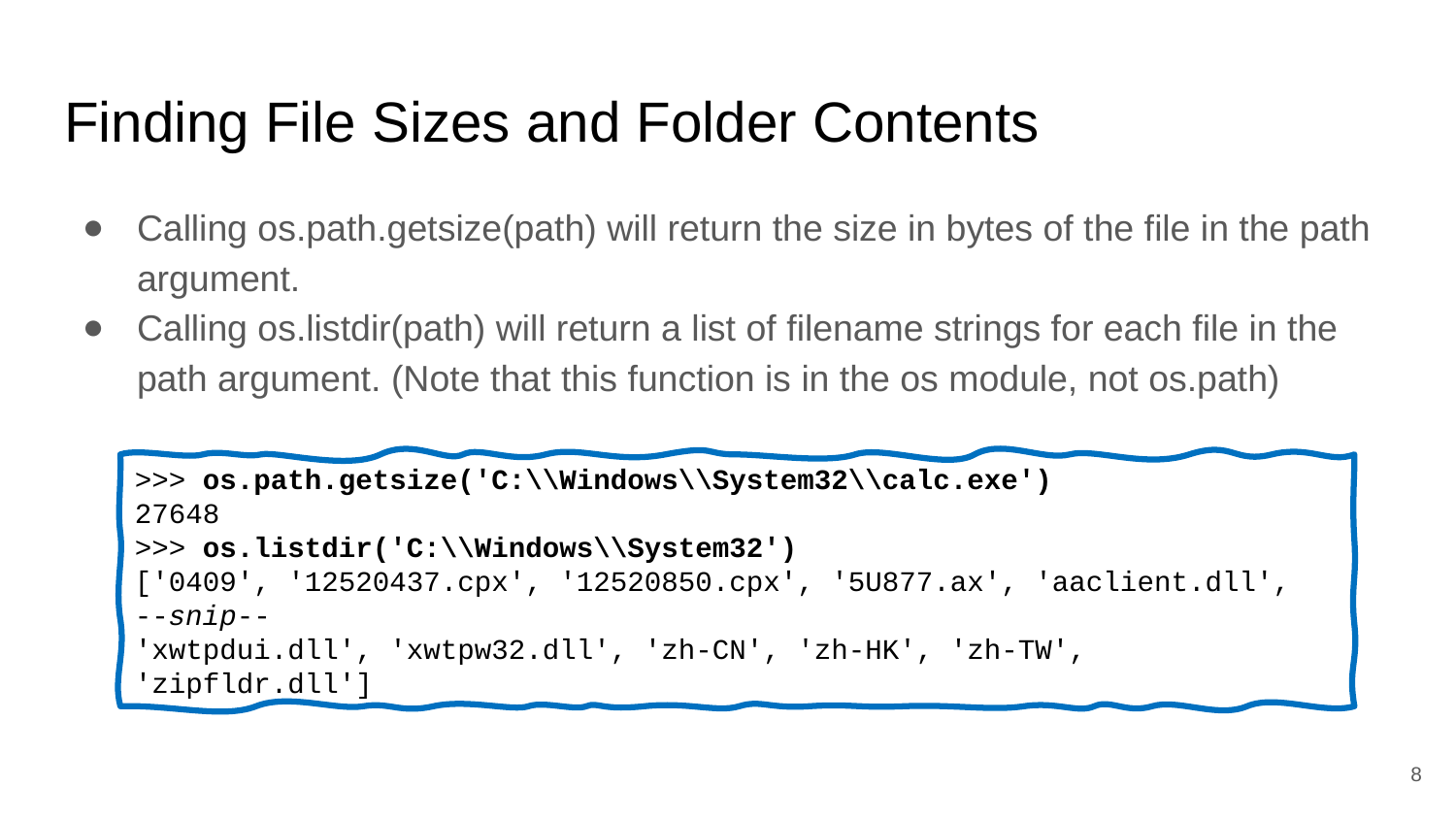

# Finding File Sizes and Folder Contents
Calling os.path.getsize(path) will return the size in bytes of the file in the path argument.
Calling os.listdir(path) will return a list of filename strings for each file in the path argument. (Note that this function is in the os module, not os.path)

>>> os.path.getsize('C:\\Windows\\System32\\calc.exe')
27648
>>> os.listdir('C:\\Windows\\System32')
['0409', '12520437.cpx', '12520850.cpx', '5U877.ax', 'aaclient.dll',
--snip--
'xwtpdui.dll', 'xwtpw32.dll', 'zh-CN', 'zh-HK', 'zh-TW', 'zipfldr.dll']
8